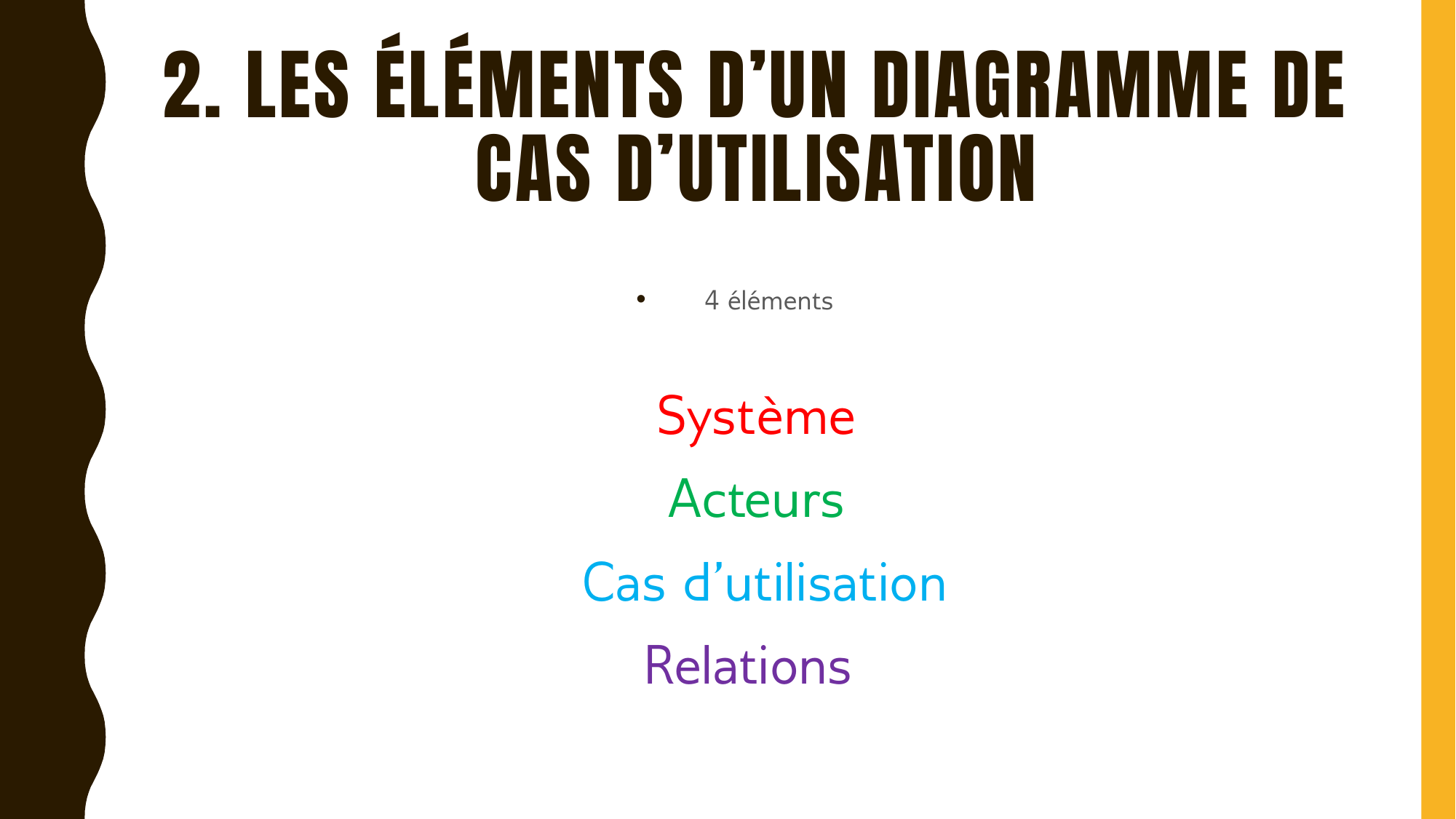

# 2. Les éléments d’un diagramme de cas d’utilisation
4 éléments

 Système
Acteurs
 Cas d’utilisation
Relations